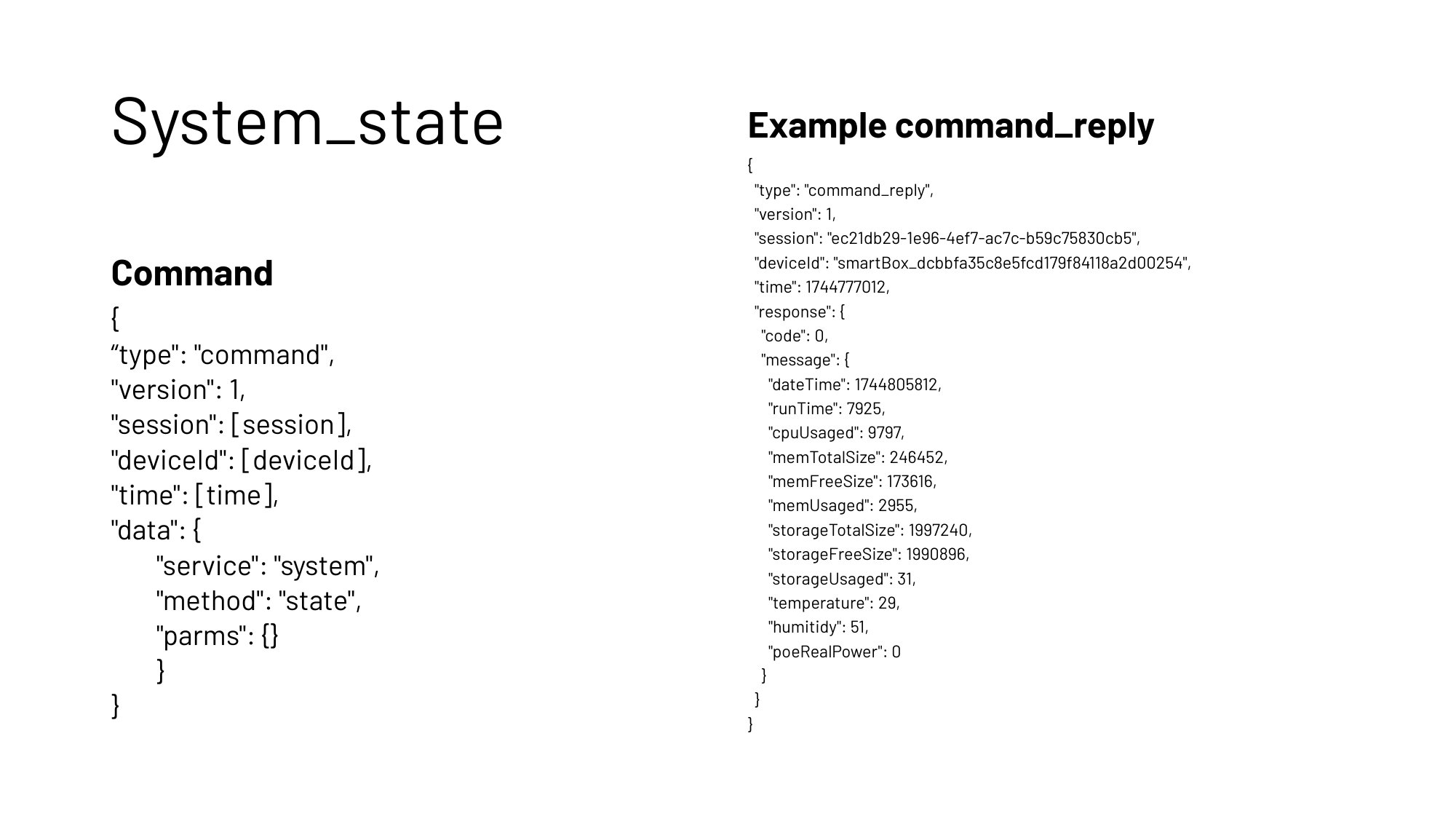

# System_state
Example command_reply
{
  "type": "command_reply",
  "version": 1,
  "session": "ec21db29-1e96-4ef7-ac7c-b59c75830cb5",
  "deviceId": "smartBox_dcbbfa35c8e5fcd179f84118a2d00254",
  "time": 1744777012,
  "response": {
    "code": 0,
    "message": {
      "dateTime": 1744805812,
      "runTime": 7925,
      "cpuUsaged": 9797,
      "memTotalSize": 246452,
      "memFreeSize": 173616,
      "memUsaged": 2955,
      "storageTotalSize": 1997240,
      "storageFreeSize": 1990896,
      "storageUsaged": 31,
      "temperature": 29,
      "humitidy": 51,
      "poeRealPower": 0
    }
  }
}
Command
{
“type": "command",
"version": 1,
"session": [session],
"deviceId": [deviceId],
"time": [time],
"data": {
        "service": "system",
        "method": "state",
        "parms": {}
        }
}